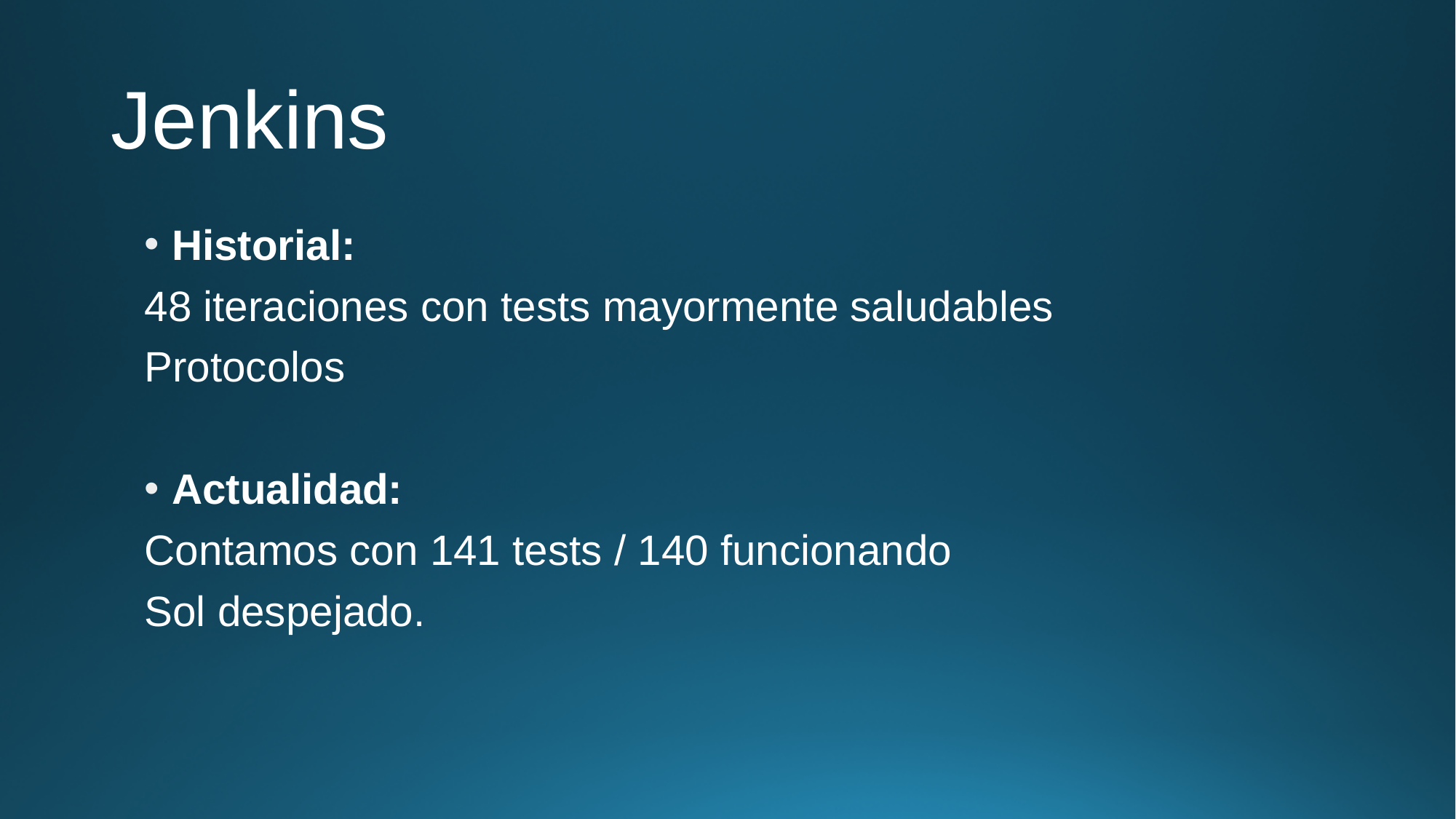

# Jenkins
Historial:
48 iteraciones con tests mayormente saludables
Protocolos

Actualidad:
Contamos con 141 tests / 140 funcionando
Sol despejado.